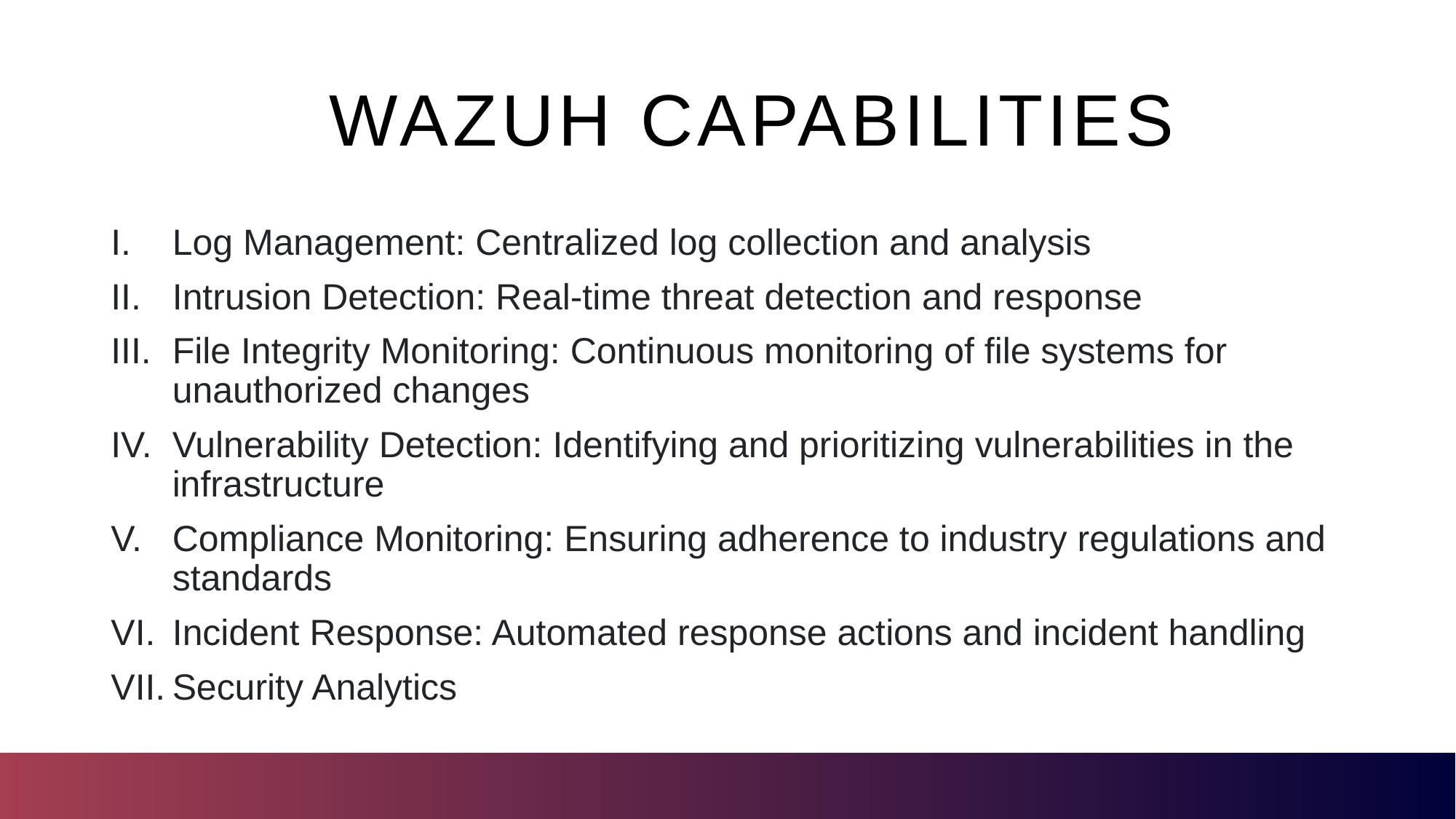

# WAZUH CAPABILITIES
Log Management: Centralized log collection and analysis
Intrusion Detection: Real-time threat detection and response
File Integrity Monitoring: Continuous monitoring of file systems for unauthorized changes
Vulnerability Detection: Identifying and prioritizing vulnerabilities in the infrastructure
Compliance Monitoring: Ensuring adherence to industry regulations and standards
Incident Response: Automated response actions and incident handling
Security Analytics